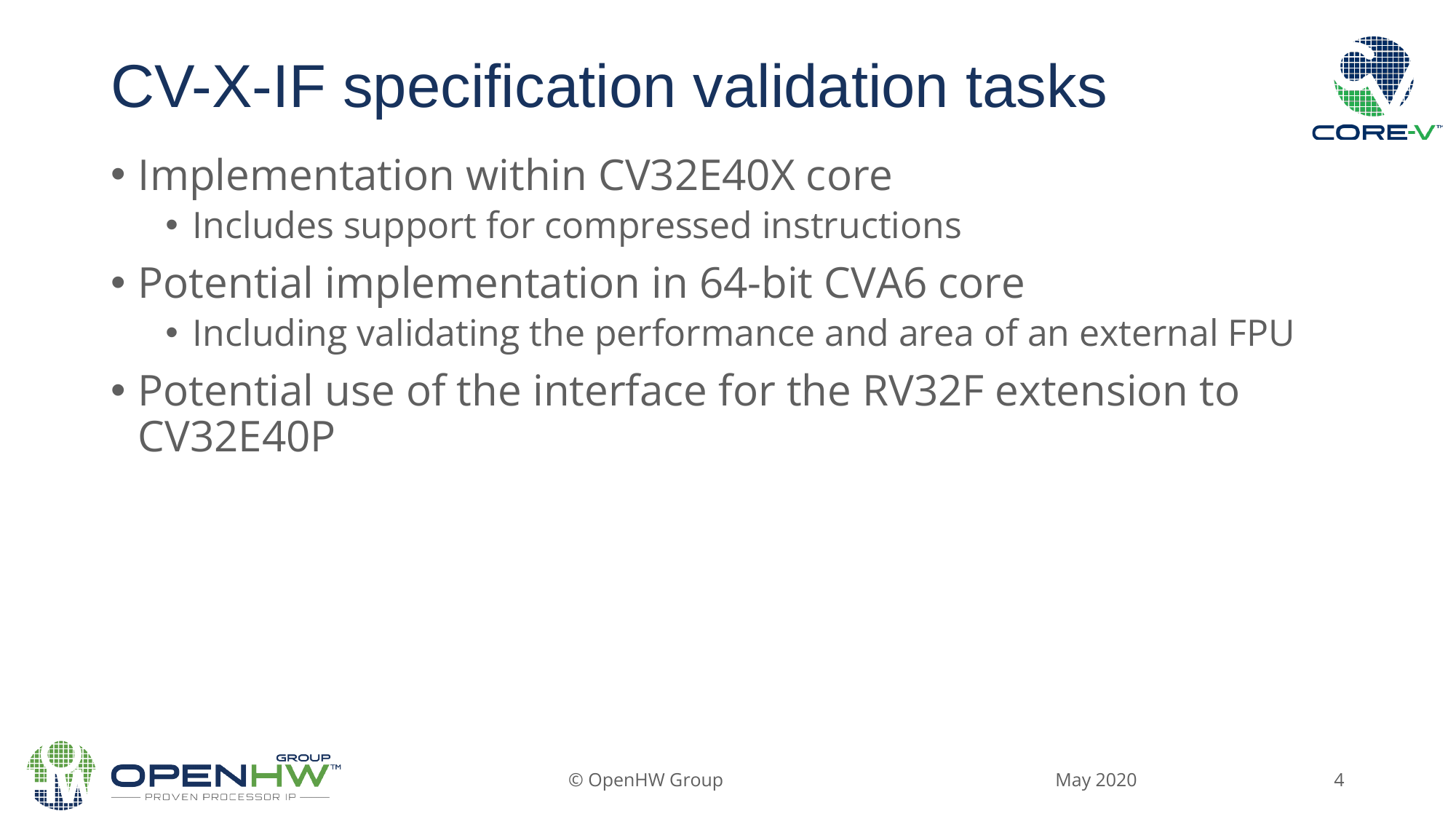

# CV-X-IF specification validation tasks
Implementation within CV32E40X core
Includes support for compressed instructions
Potential implementation in 64-bit CVA6 core
Including validating the performance and area of an external FPU
Potential use of the interface for the RV32F extension to CV32E40P
May 2020
© OpenHW Group
4